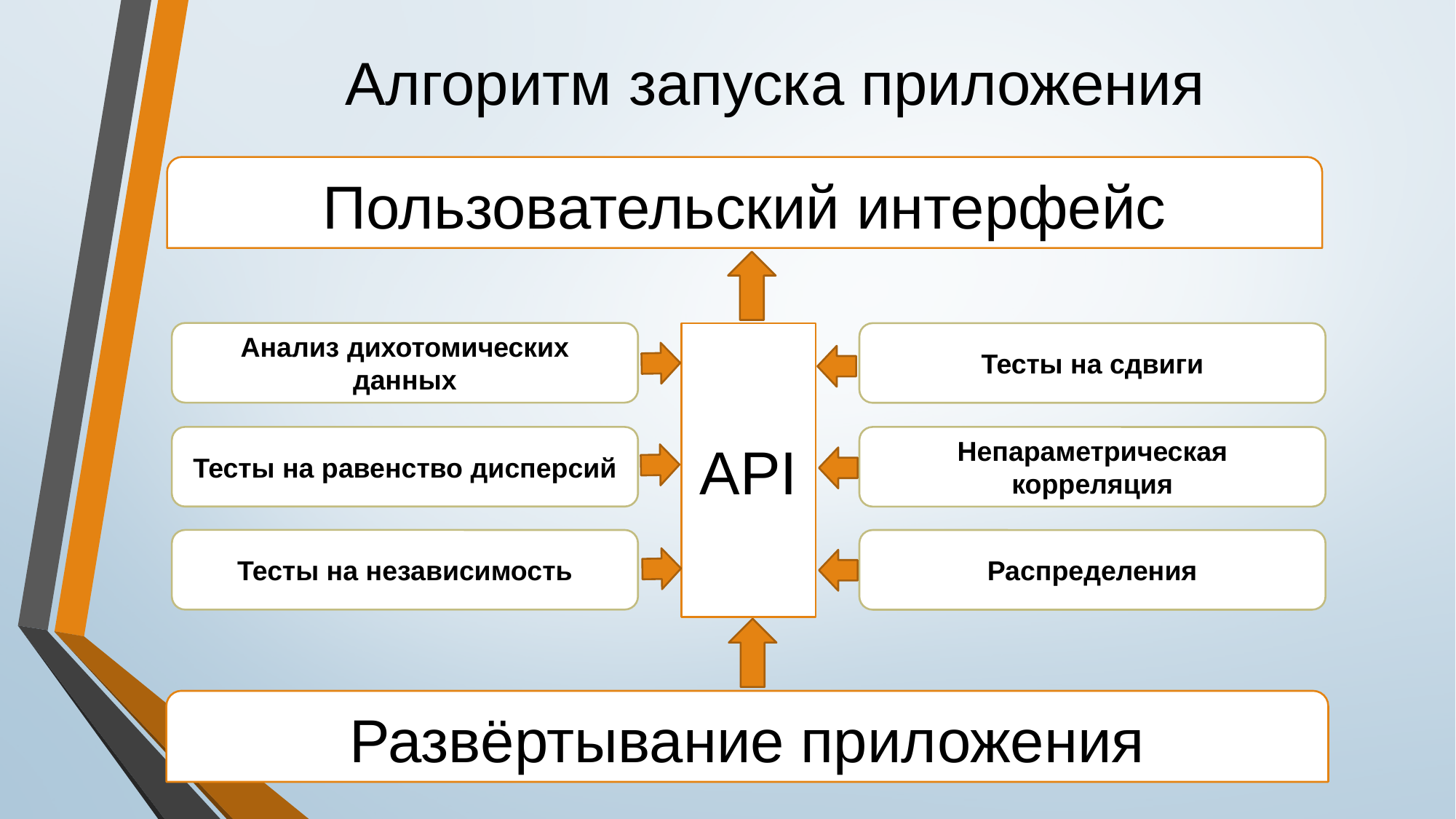

# Алгоритм запуска приложения
Пользовательский интерфейс

Анализ дихотомических данных
Тесты на сдвиги
API

Тесты на равенство дисперсий
Непараметрическая корреляция

Тесты на независимость
Распределения

Развёртывание приложения